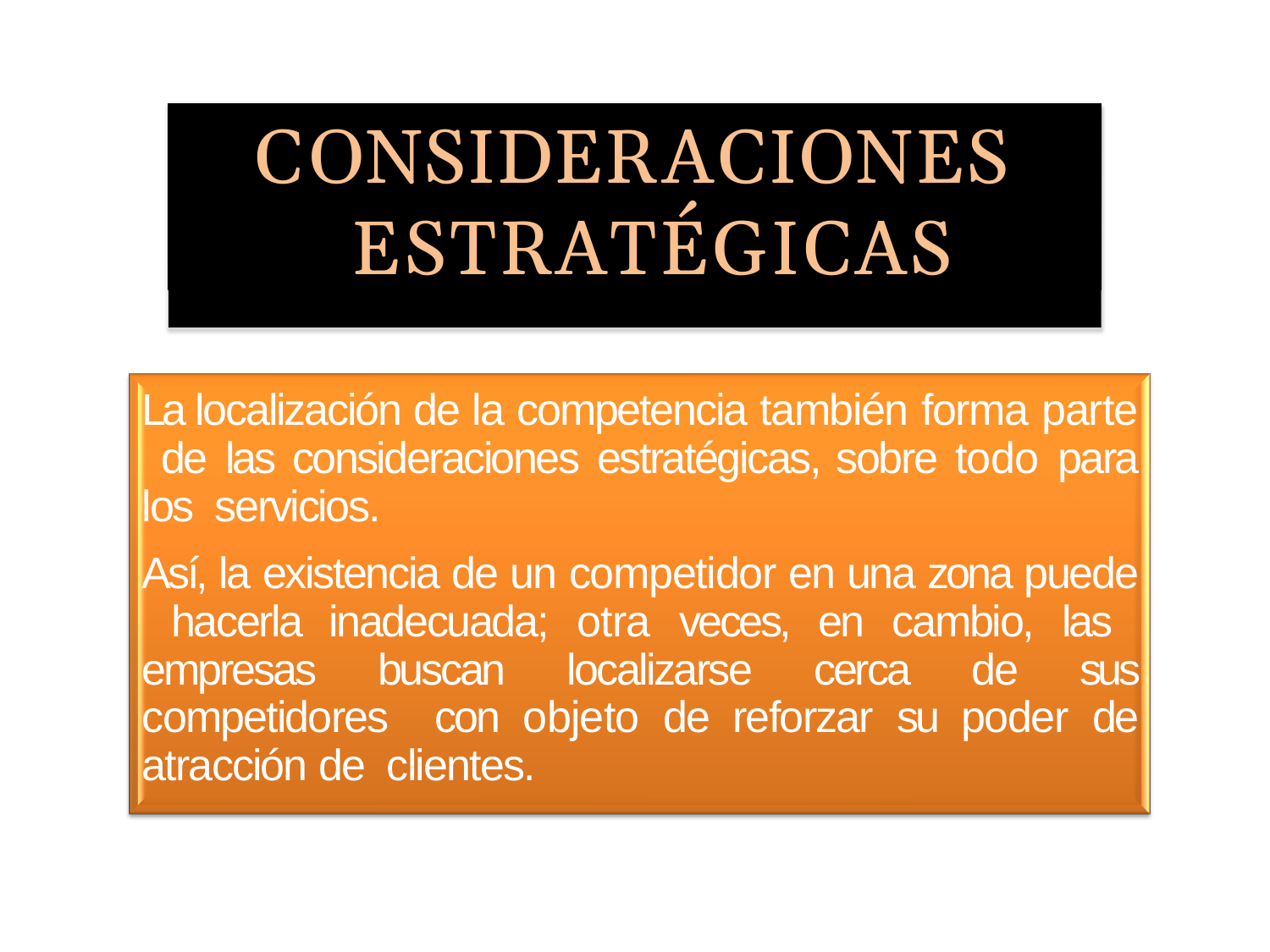

# CONSIDERACIONES  ESTRATÉGICAS

La localización de la competencia también forma parte  de las consideraciones estratégicas, sobre todo para los  servicios.
Así, la existencia de un competidor en una zona puede  hacerla inadecuada; otra veces, en cambio, las  empresas buscan localizarse cerca de sus competidores  con objeto de reforzar su poder de atracción de  clientes.